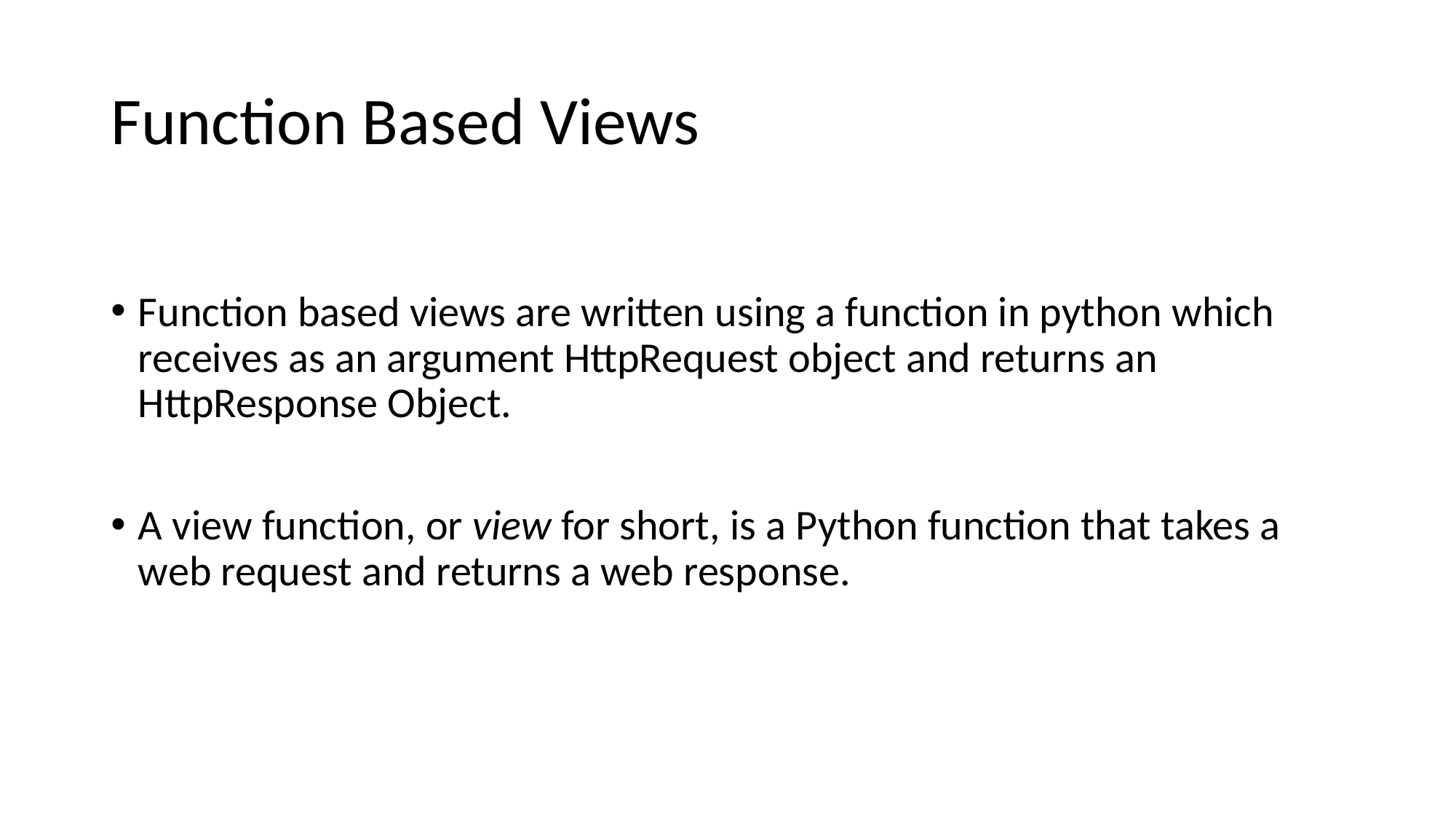

# Function Based Views

Function based views are written using a function in python which receives as an argument HttpRequest object and returns an HttpResponse Object.

A view function, or view for short, is a Python function that takes a web request and returns a web response.